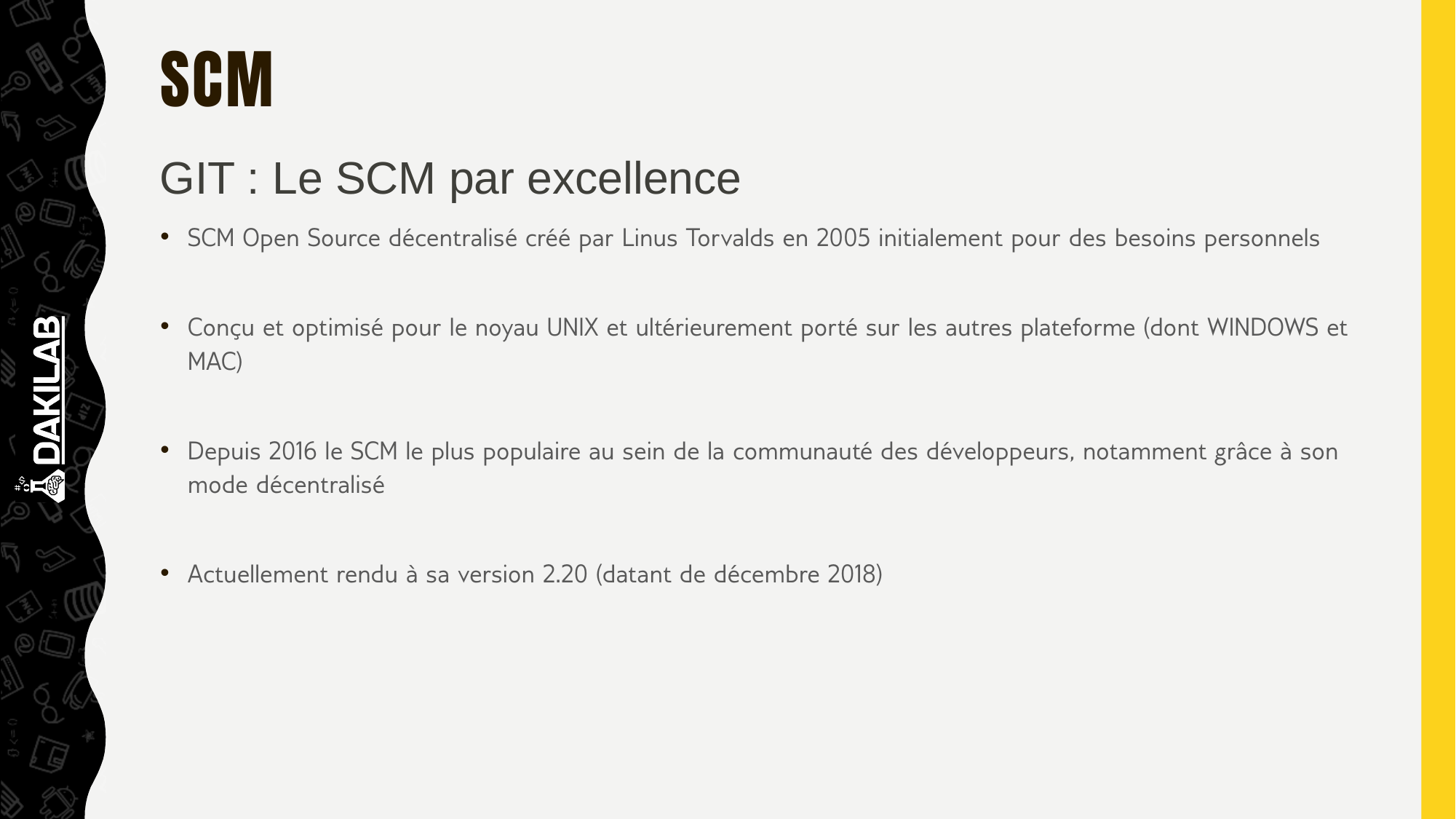

# SCM
GIT : Le SCM par excellence
SCM Open Source décentralisé créé par Linus Torvalds en 2005 initialement pour des besoins personnels

Conçu et optimisé pour le noyau UNIX et ultérieurement porté sur les autres plateforme (dont WINDOWS et MAC)

Depuis 2016 le SCM le plus populaire au sein de la communauté des développeurs, notamment grâce à son mode décentralisé

Actuellement rendu à sa version 2.20 (datant de décembre 2018)